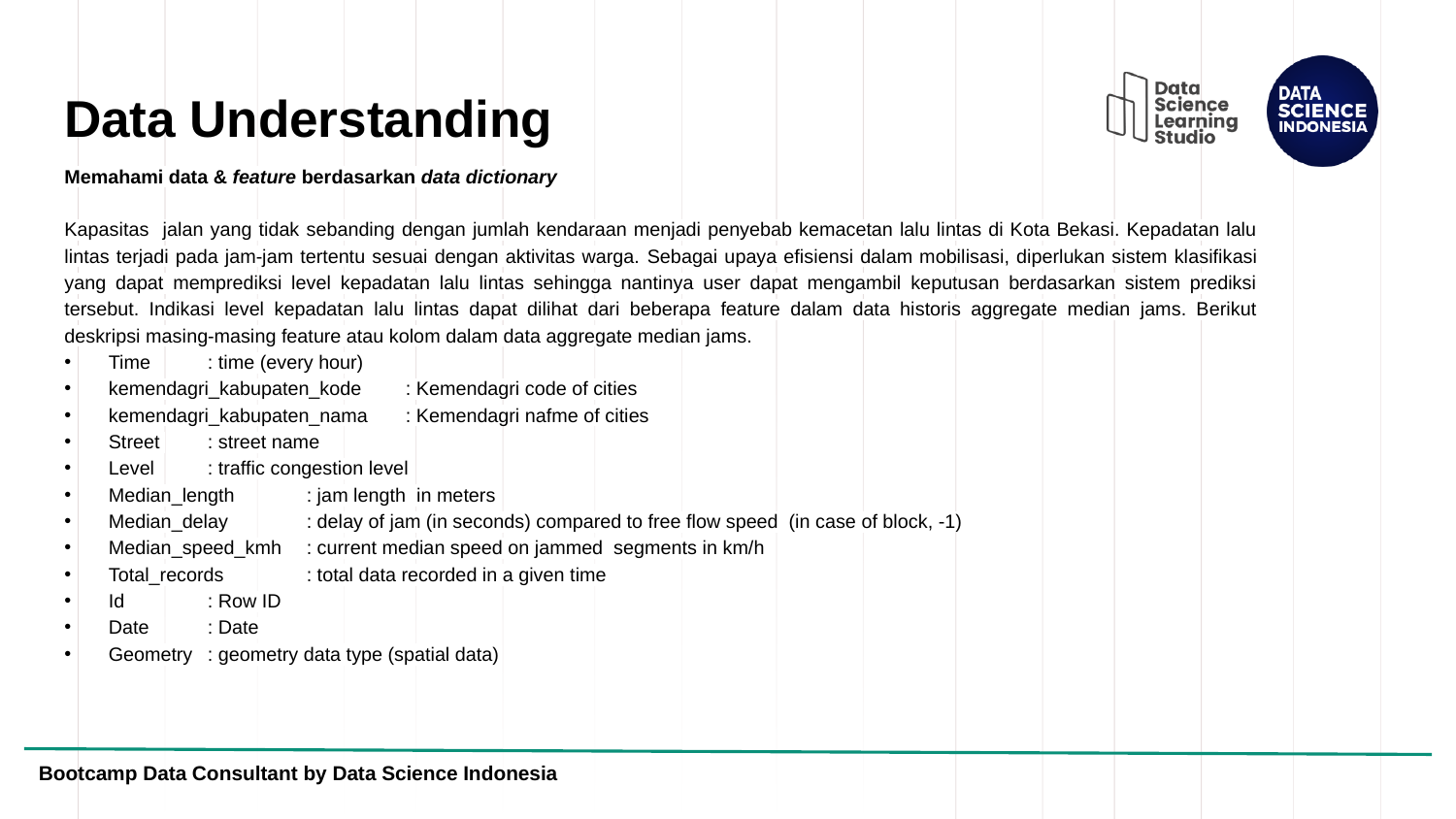

# Data Understanding
Memahami data & feature berdasarkan data dictionary

Kapasitas  jalan yang tidak sebanding dengan jumlah kendaraan menjadi penyebab kemacetan lalu lintas di Kota Bekasi. Kepadatan lalu lintas terjadi pada jam-jam tertentu sesuai dengan aktivitas warga. Sebagai upaya efisiensi dalam mobilisasi, diperlukan sistem klasifikasi yang dapat memprediksi level kepadatan lalu lintas sehingga nantinya user dapat mengambil keputusan berdasarkan sistem prediksi tersebut. Indikasi level kepadatan lalu lintas dapat dilihat dari beberapa feature dalam data historis aggregate median jams. Berikut deskripsi masing-masing feature atau kolom dalam data aggregate median jams.
Time			: time (every hour)
kemendagri_kabupaten_kode 	: Kemendagri code of cities
kemendagri_kabupaten_nama	: Kemendagri nafme of cities
Street 			: street name
Level			: traffic congestion level
Median_length		: jam length  in meters
Median_delay		: delay of jam (in seconds) compared to free flow speed  (in case of block, -1)
Median_speed_kmh		: current median speed on jammed  segments in km/h
Total_records		: total data recorded in a given time
Id			: Row ID
Date			: Date
Geometry 		: geometry data type (spatial data)